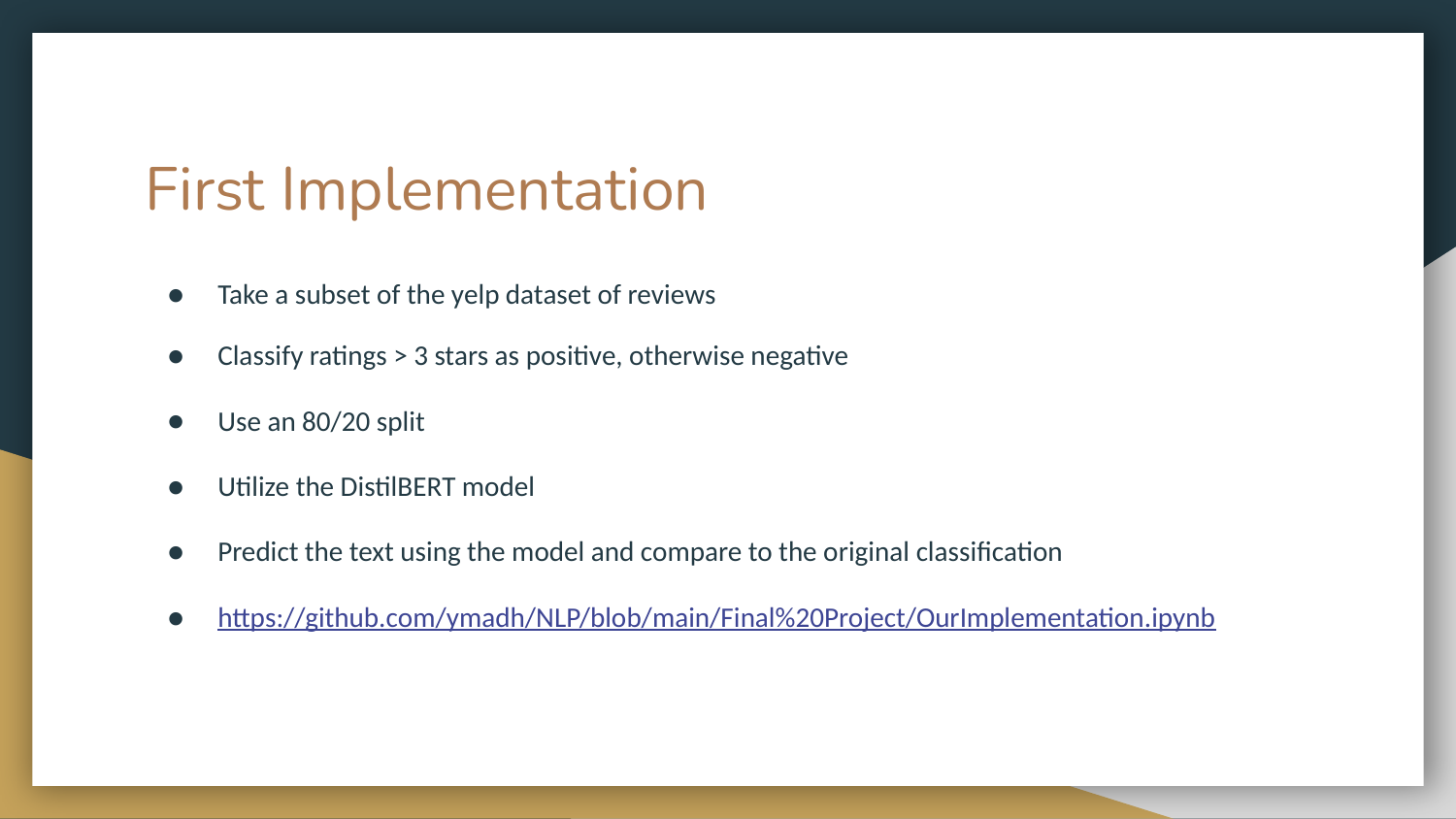

# First Implementation
Take a subset of the yelp dataset of reviews
Classify ratings > 3 stars as positive, otherwise negative
Use an 80/20 split
Utilize the DistilBERT model
Predict the text using the model and compare to the original classification
https://github.com/ymadh/NLP/blob/main/Final%20Project/OurImplementation.ipynb